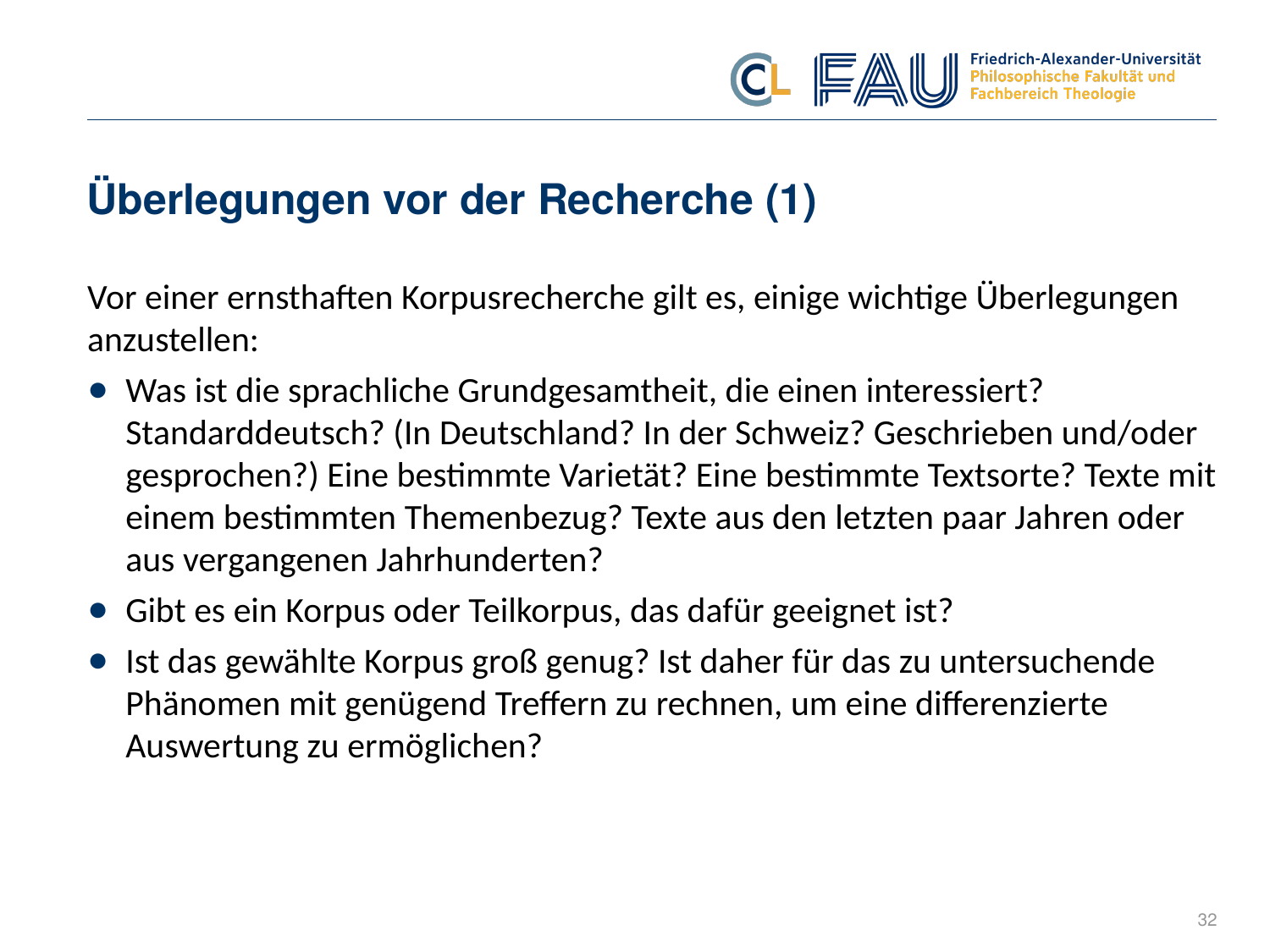

# Überlegungen vor der Recherche (1)
Vor einer ernsthaften Korpusrecherche gilt es, einige wichtige Überlegungen anzustellen:
Was ist die sprachliche Grundgesamtheit, die einen interessiert? Standarddeutsch? (In Deutschland? In der Schweiz? Geschrieben und/oder gesprochen?) Eine bestimmte Varietät? Eine bestimmte Textsorte? Texte mit einem bestimmten Themenbezug? Texte aus den letzten paar Jahren oder aus vergangenen Jahrhunderten?
Gibt es ein Korpus oder Teilkorpus, das dafür geeignet ist?
Ist das gewählte Korpus groß genug? Ist daher für das zu untersuchende Phänomen mit genügend Treffern zu rechnen, um eine differenzierte Auswertung zu ermöglichen?
32